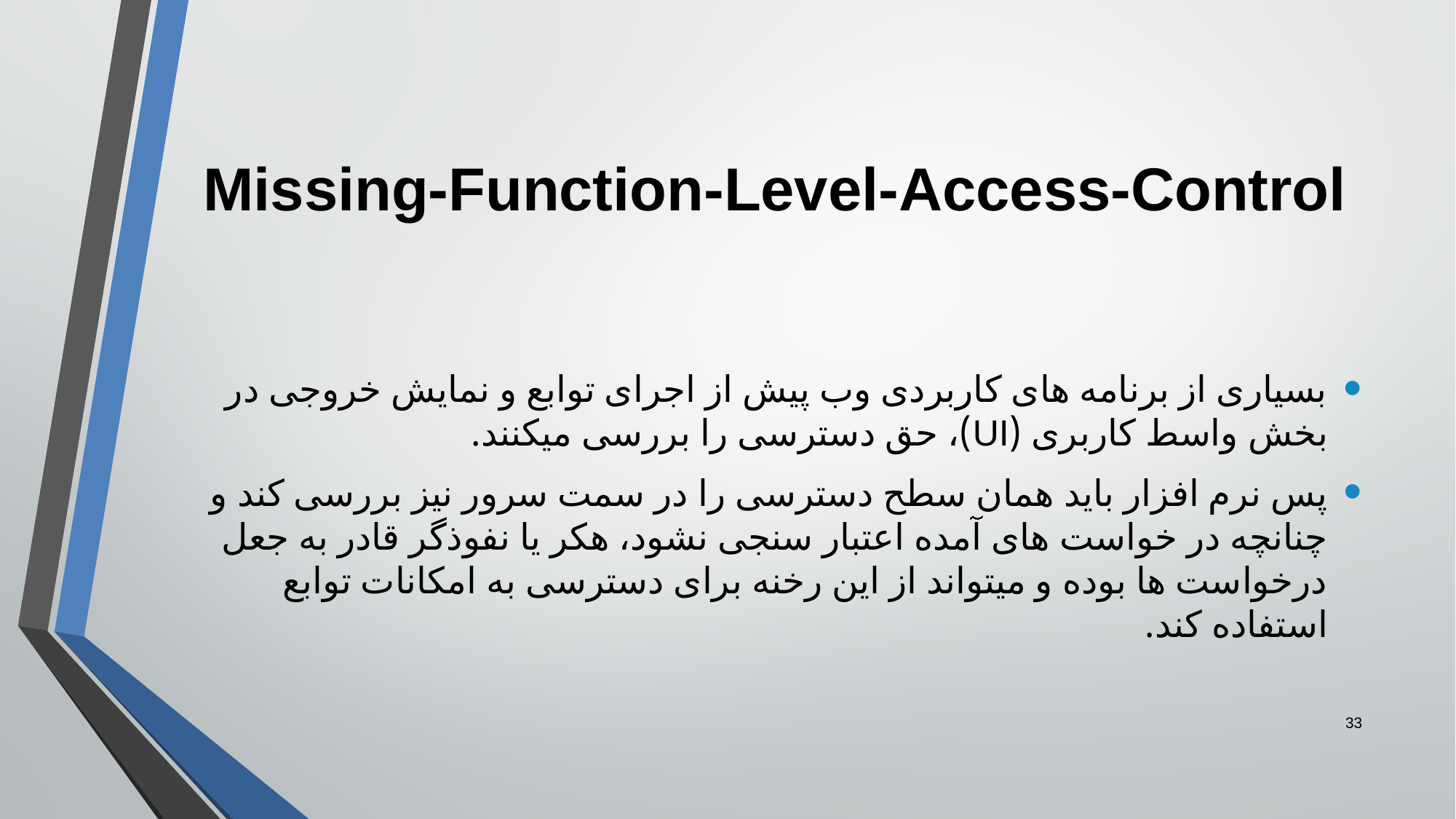

Missing-Function-Level-Access-Control
بسیاری از برنامه های کاربردی وب پیش از اجرای توابع و نمایش خروجی در بخش واسط کاربری (UI)، حق دسترسی را بررسی میکنند.
پس نرم افزار باید همان سطح دسترسی را در سمت سرور نیز بررسی کند و چنانچه در خواست های آمده اعتبار سنجی نشود، هکر یا نفوذگر قادر به جعل درخواست ها بوده و میتواند از این رخنه برای دسترسی به امکانات توابع استفاده کند.
33